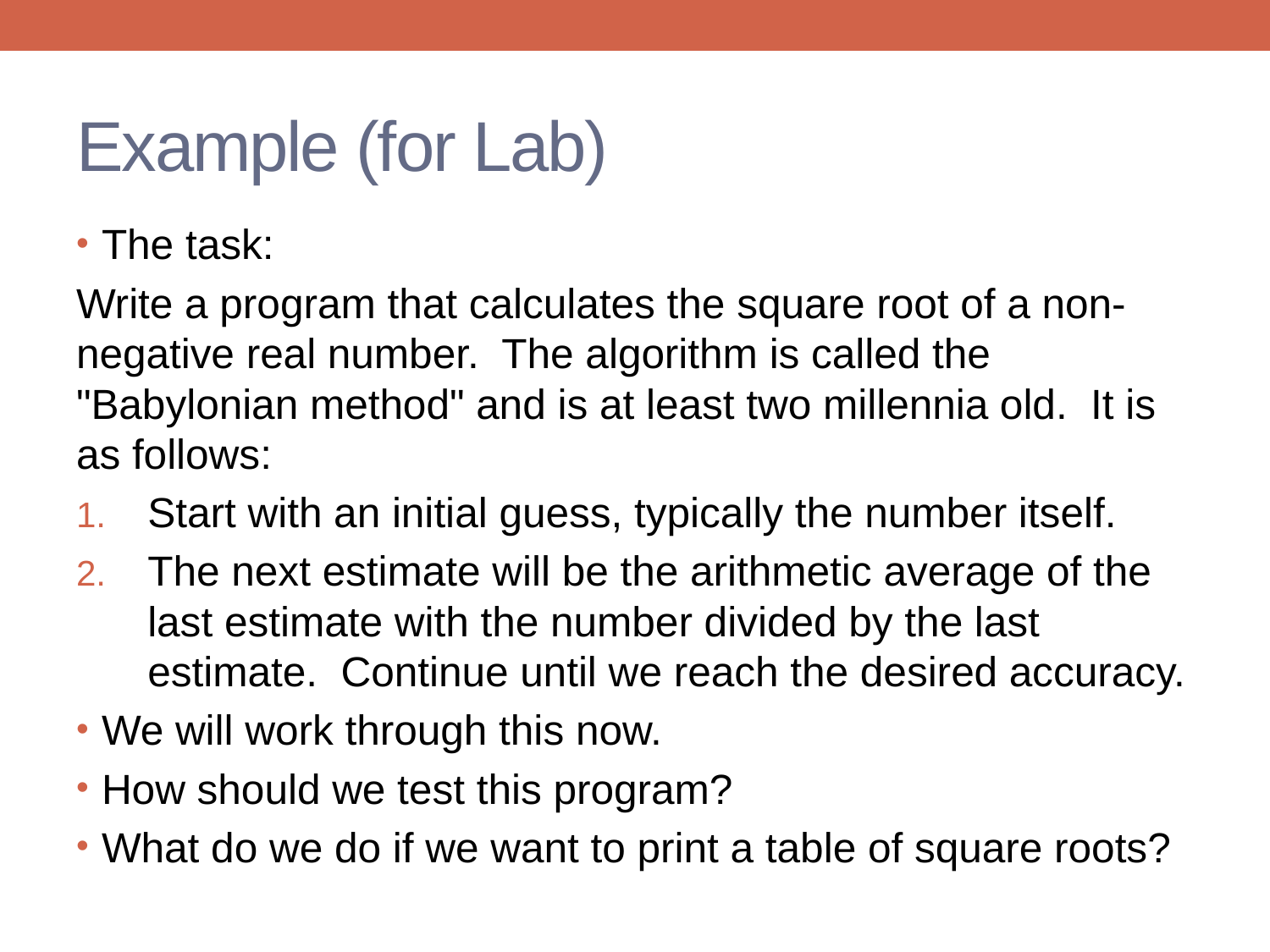

# Example (for Lab)
The task:
Write a program that calculates the square root of a non-negative real number.  The algorithm is called the "Babylonian method" and is at least two millennia old.  It is as follows:
Start with an initial guess, typically the number itself.
The next estimate will be the arithmetic average of the last estimate with the number divided by the last estimate.  Continue until we reach the desired accuracy.
We will work through this now.
How should we test this program?
What do we do if we want to print a table of square roots?